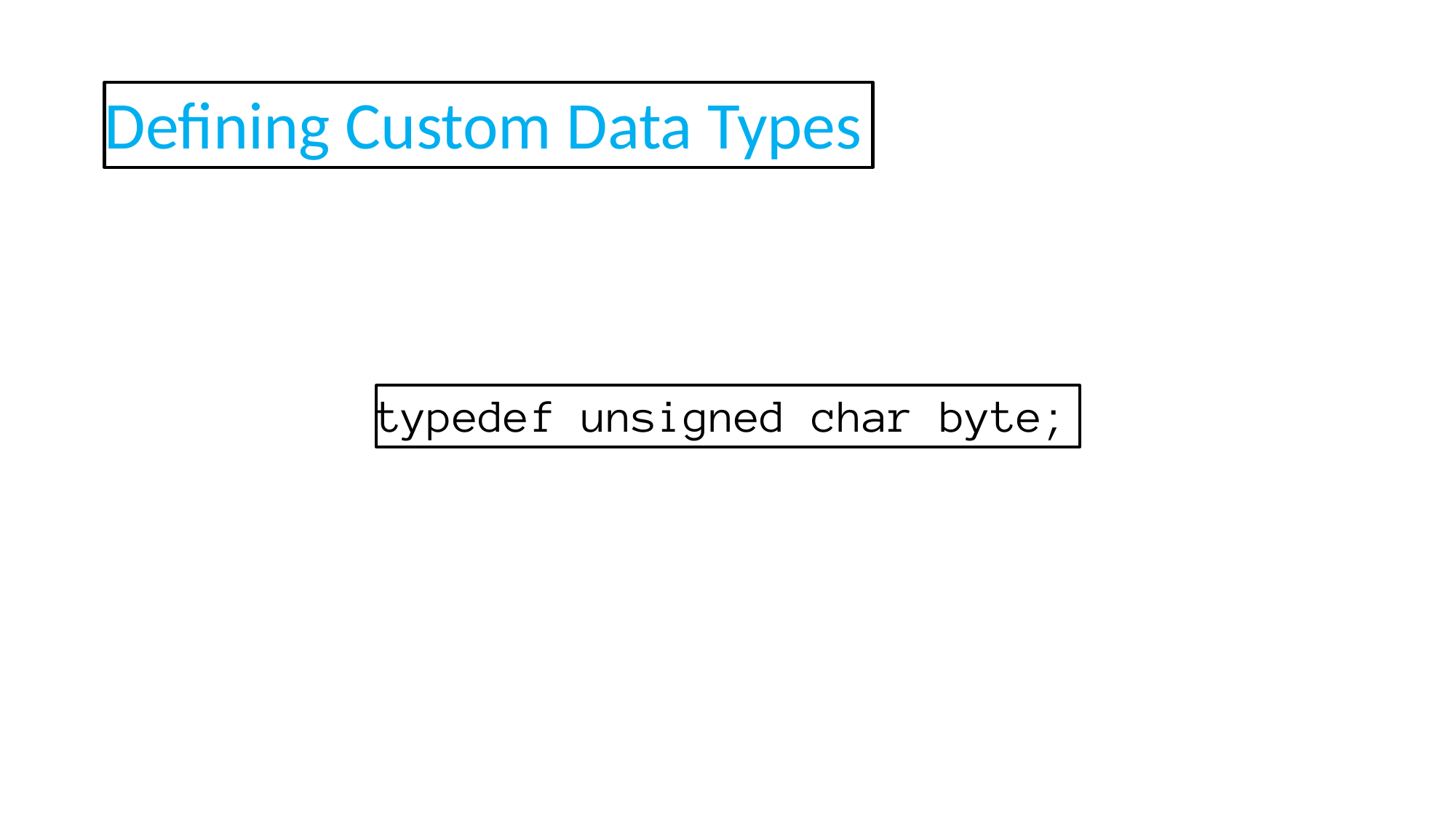

Defining Custom Data Types
typedef unsigned char byte;